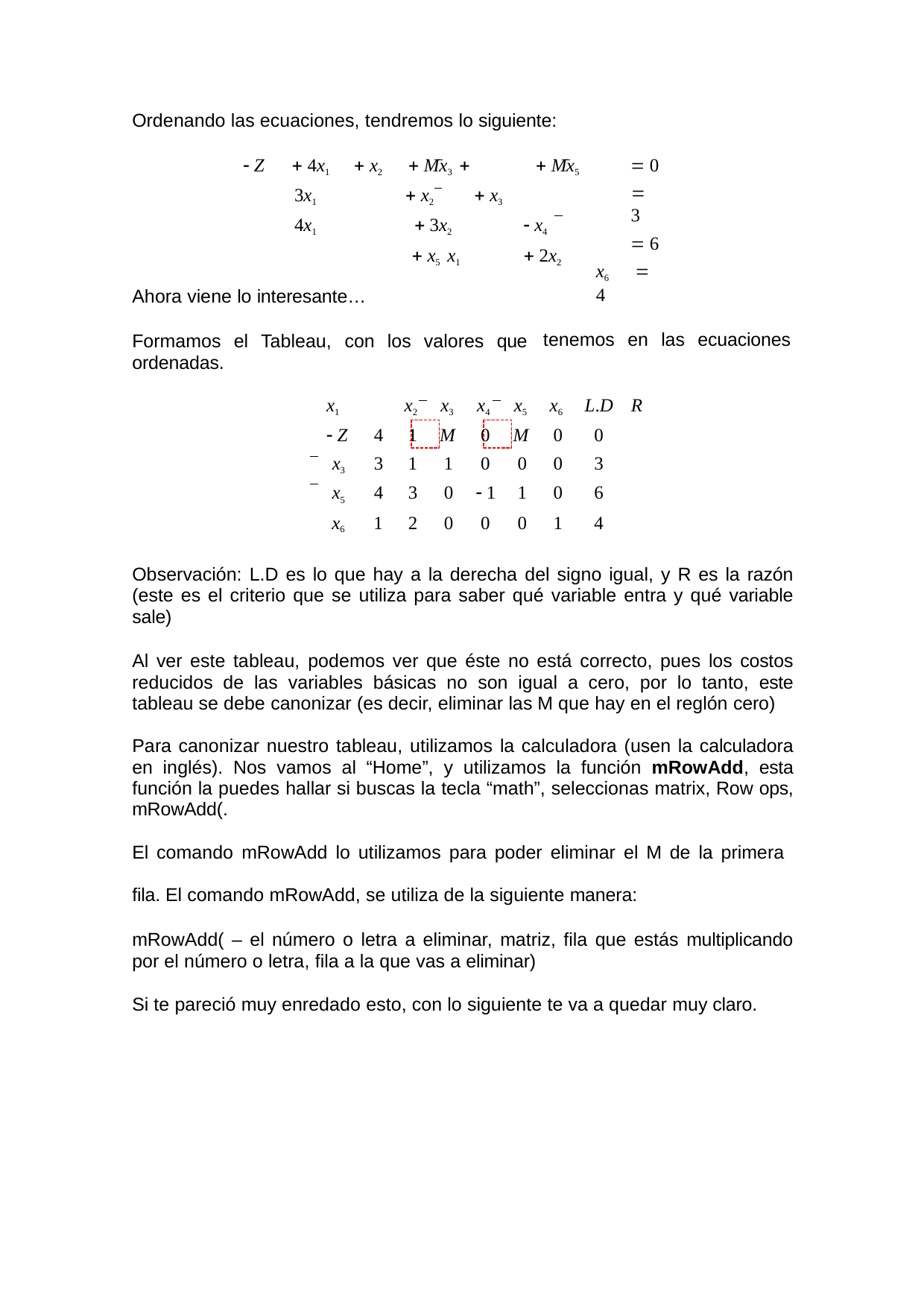

Ordenando las ecuaciones, tendremos lo siguiente:
− Z	+ 4x1	+ x2	+ Mx3 +	+ Mx5
3x1	+ x2	+ x3
4x1	 + 3x2	− x4	+ x5 x1	+ 2x2
= 0
= 3
= 6
x6	= 4

Ahora viene lo interesante…

Formamos el Tableau, con los valores que ordenadas.
tenemos en las ecuaciones
x1	x2	x3	x4	x5	x6	L.D	R
− Z	4	1	M	0	M	0	0
x3	3	1	1	0	0	0	3
x5	4	3	0	− 1	1	0	6
x6	1	2	0	0	0	1	4

Observación: L.D es lo que hay a la derecha del signo igual, y R es la razón (este es el criterio que se utiliza para saber qué variable entra y qué variable sale)

Al ver este tableau, podemos ver que éste no está correcto, pues los costos reducidos de las variables básicas no son igual a cero, por lo tanto, este tableau se debe canonizar (es decir, eliminar las M que hay en el reglón cero)

Para canonizar nuestro tableau, utilizamos la calculadora (usen la calculadora en inglés). Nos vamos al “Home”, y utilizamos la función mRowAdd, esta función la puedes hallar si buscas la tecla “math”, seleccionas matrix, Row ops, mRowAdd(.
El comando mRowAdd lo utilizamos para poder eliminar el M de la primera fila. El comando mRowAdd, se utiliza de la siguiente manera:

mRowAdd( – el número o letra a eliminar, matriz, fila que estás multiplicando por el número o letra, fila a la que vas a eliminar)

Si te pareció muy enredado esto, con lo siguiente te va a quedar muy claro.